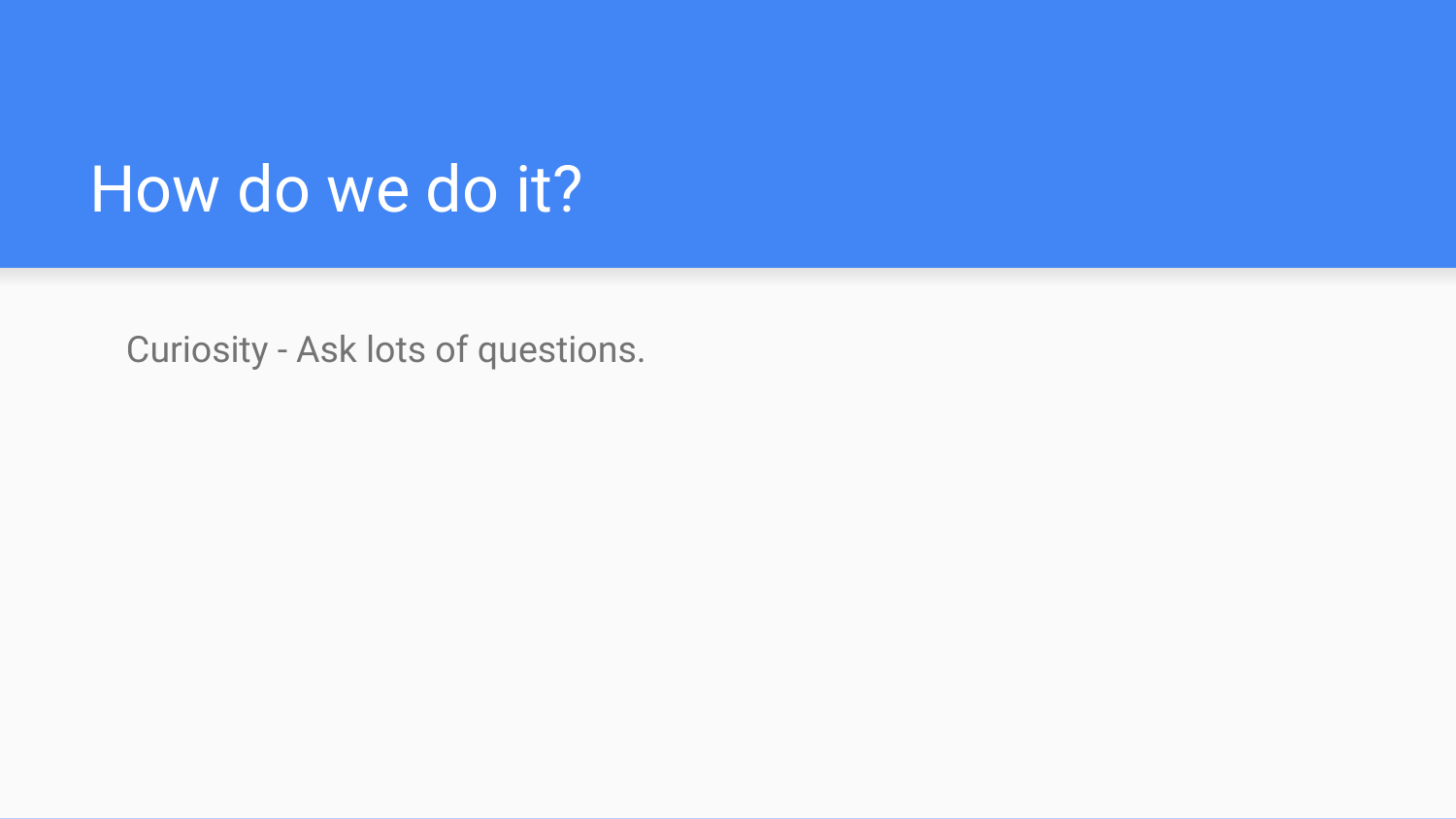

# How do we do it?
Curiosity - Ask lots of questions.